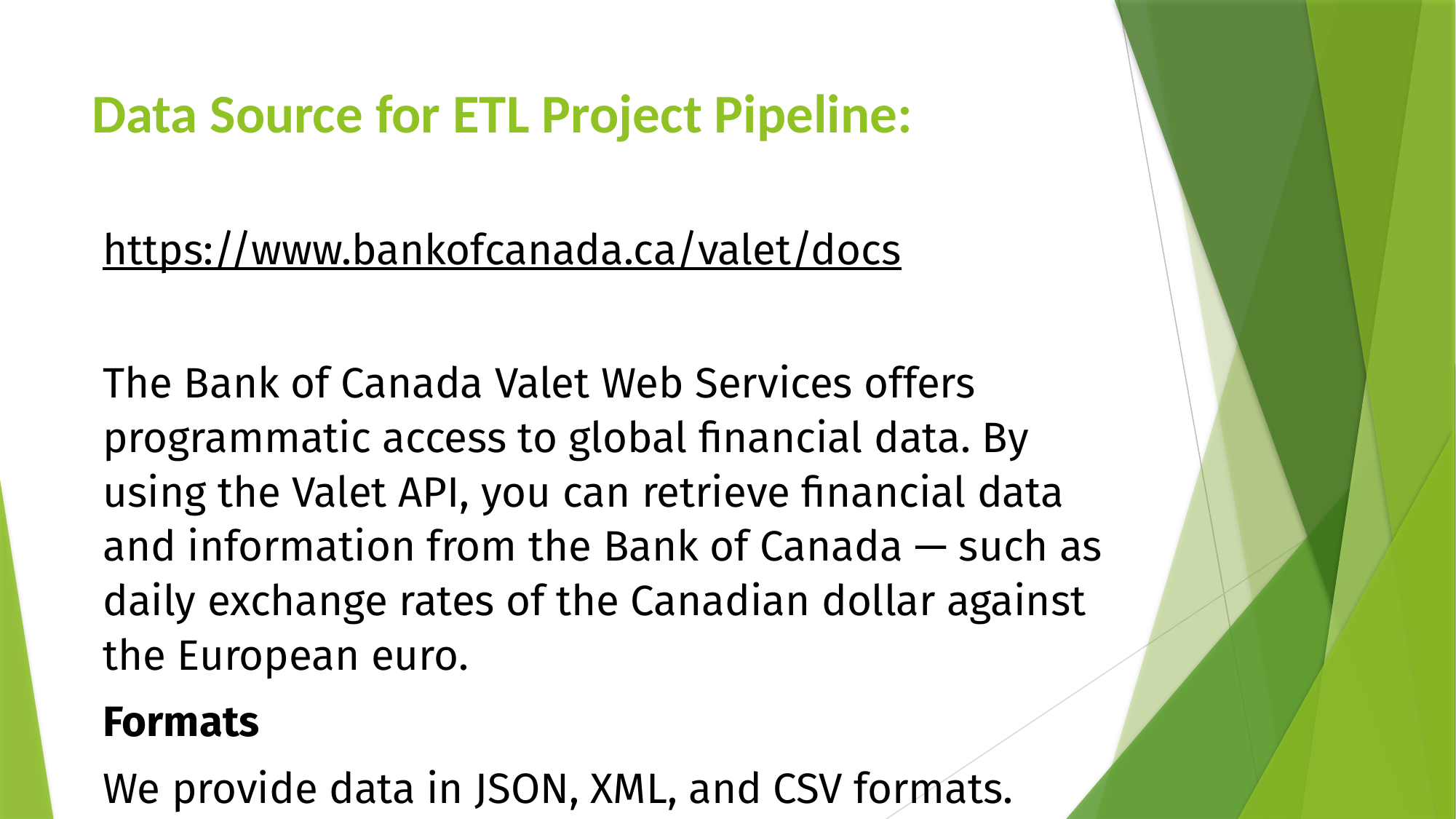

# Data Source for ETL Project Pipeline:
https://www.bankofcanada.ca/valet/docs

The Bank of Canada Valet Web Services offers programmatic access to global financial data. By using the Valet API, you can retrieve financial data and information from the Bank of Canada — such as daily exchange rates of the Canadian dollar against the European euro.
Formats
We provide data in JSON, XML, and CSV formats.